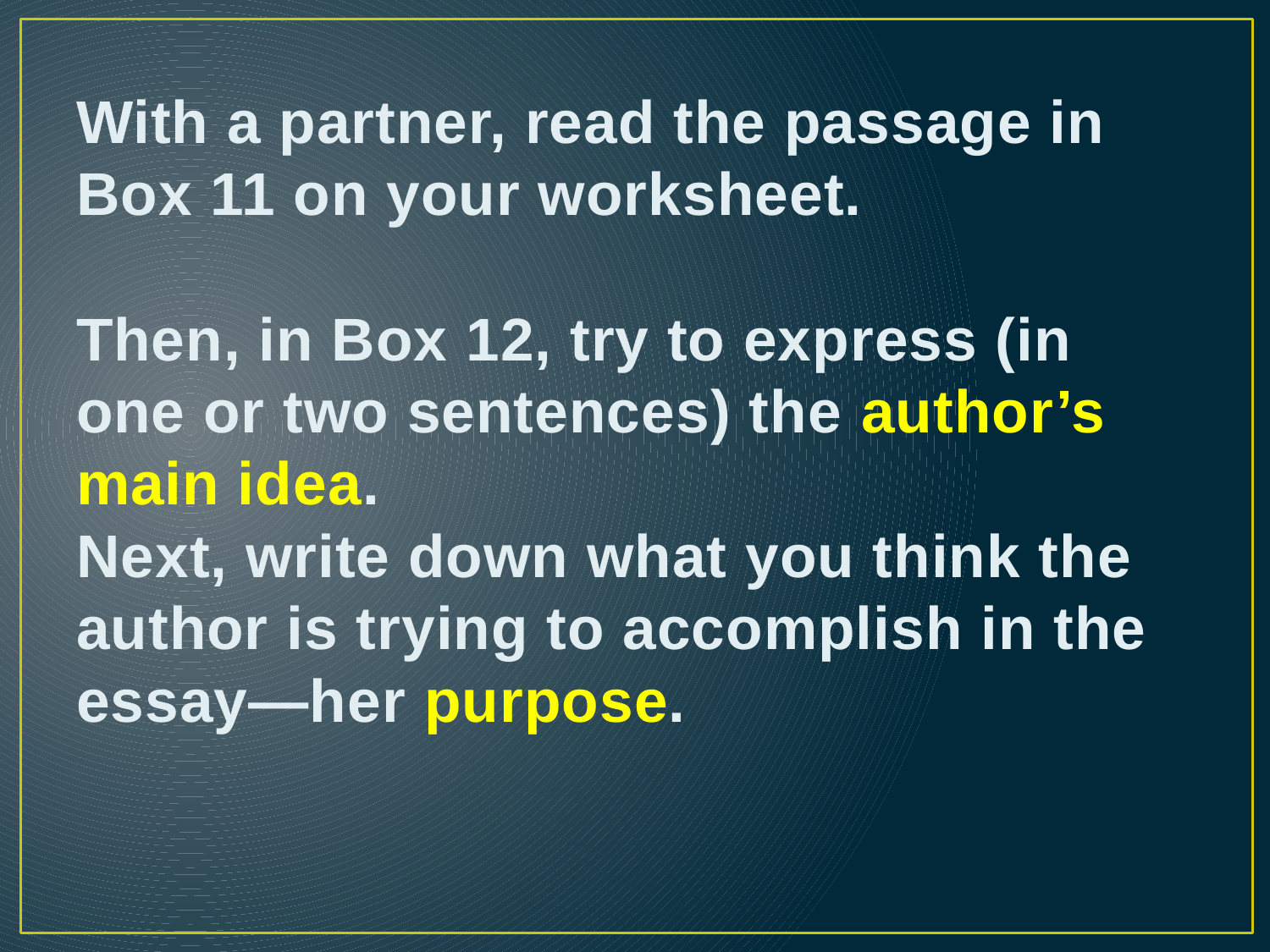

# With a partner, read the passage in Box 11 on your worksheet. Then, in Box 12, try to express (in one or two sentences) the author’s main idea. Next, write down what you think the author is trying to accomplish in the essay—her purpose.